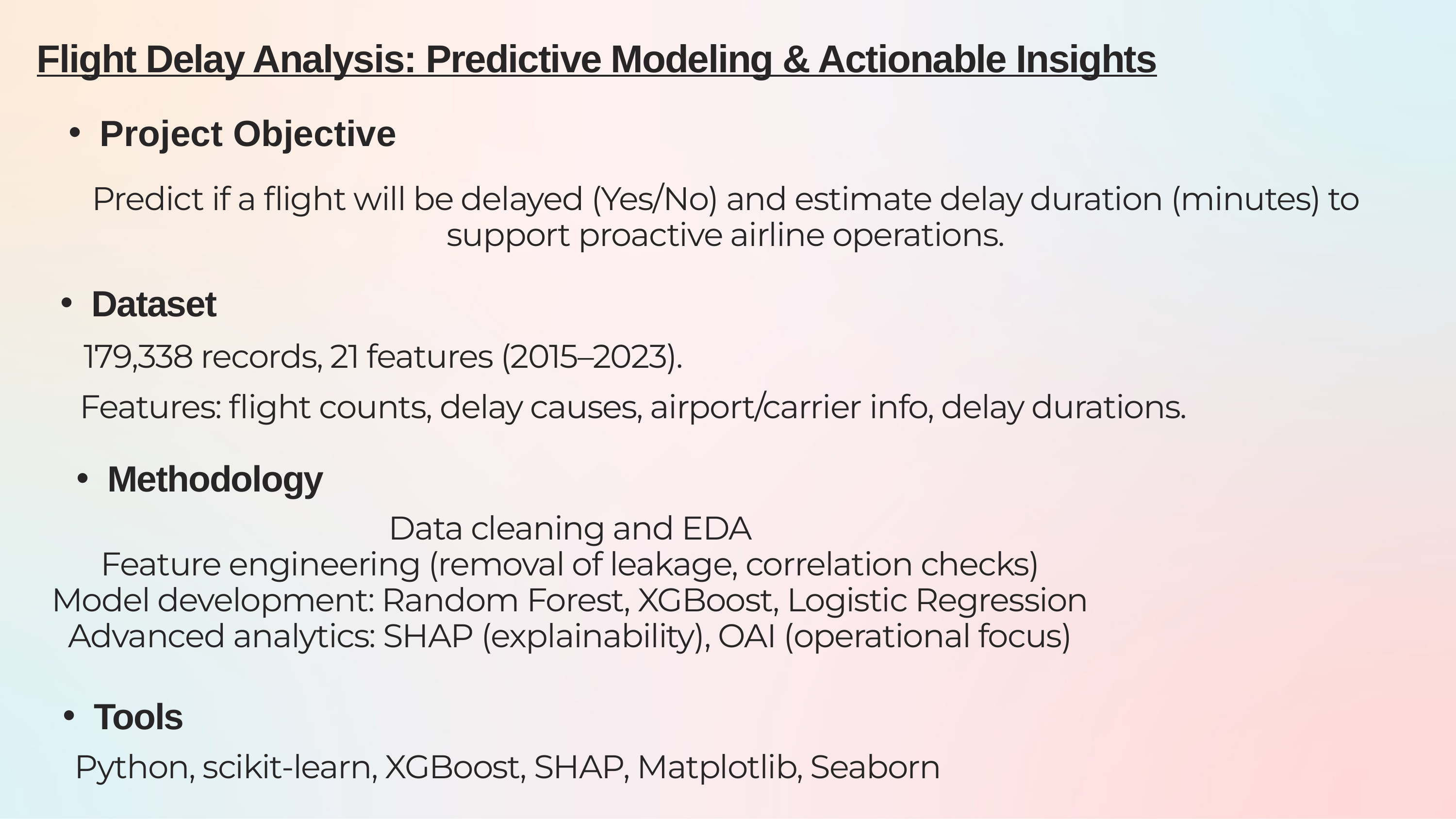

Flight Delay Analysis: Predictive Modeling & Actionable Insights
Project Objective
Predict if a flight will be delayed (Yes/No) and estimate delay duration (minutes) to support proactive airline operations.
Dataset
179,338 records, 21 features (2015–2023).
Features: flight counts, delay causes, airport/carrier info, delay durations.
Methodology
Data cleaning and EDA
Feature engineering (removal of leakage, correlation checks)
Model development: Random Forest, XGBoost, Logistic Regression
Advanced analytics: SHAP (explainability), OAI (operational focus)
Tools
Python, scikit-learn, XGBoost, SHAP, Matplotlib, Seaborn